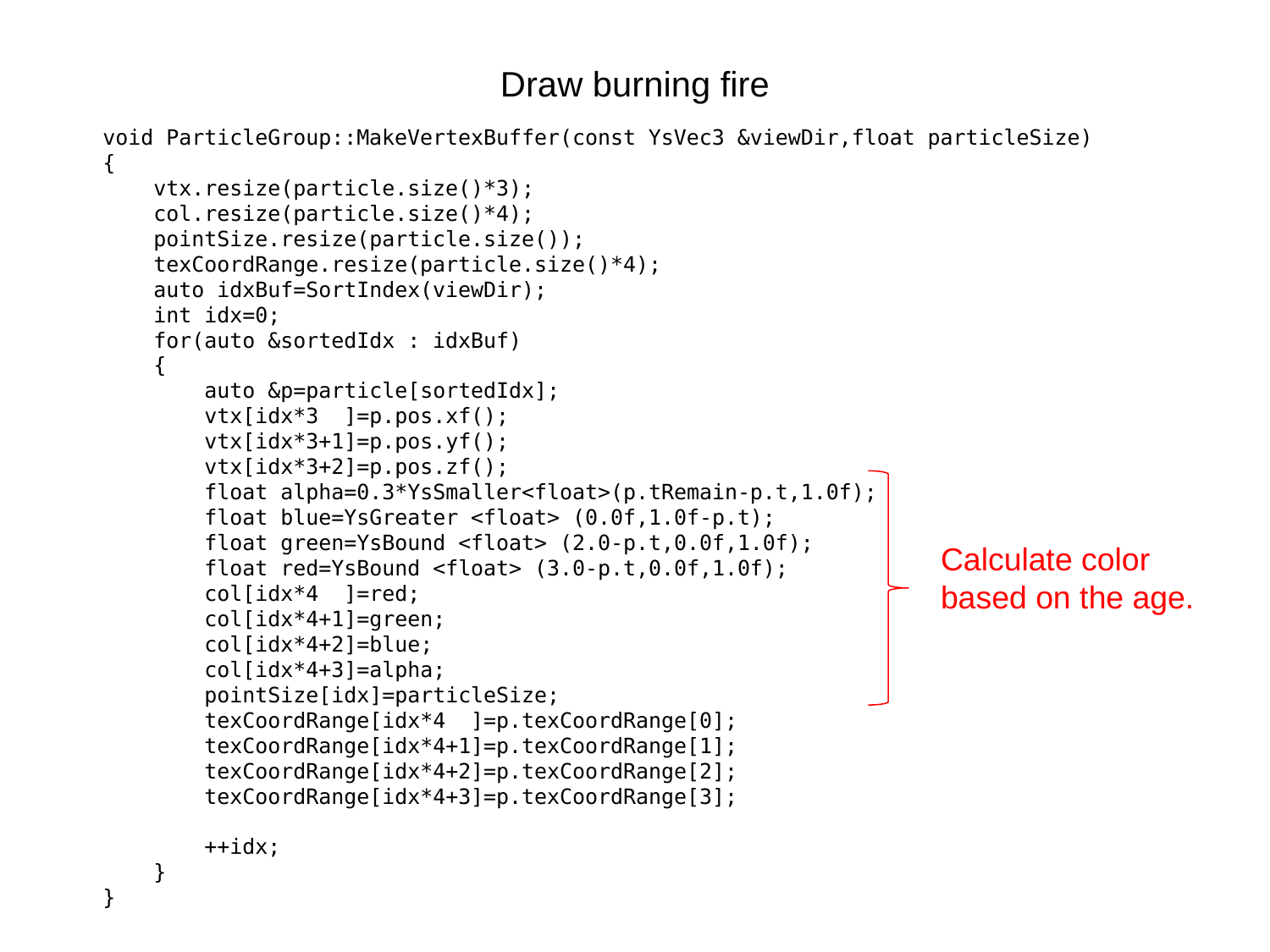

# Draw burning fire
void ParticleGroup::MakeVertexBuffer(const YsVec3 &viewDir,float particleSize)
{
    vtx.resize(particle.size()*3);
    col.resize(particle.size()*4);
    pointSize.resize(particle.size());
    texCoordRange.resize(particle.size()*4);
    auto idxBuf=SortIndex(viewDir);
    int idx=0;
    for(auto &sortedIdx : idxBuf)
    {
        auto &p=particle[sortedIdx];
        vtx[idx*3  ]=p.pos.xf();
        vtx[idx*3+1]=p.pos.yf();
        vtx[idx*3+2]=p.pos.zf();
        float alpha=0.3*YsSmaller<float>(p.tRemain-p.t,1.0f);
        float blue=YsGreater <float> (0.0f,1.0f-p.t);
        float green=YsBound <float> (2.0-p.t,0.0f,1.0f);
        float red=YsBound <float> (3.0-p.t,0.0f,1.0f);
        col[idx*4  ]=red;
        col[idx*4+1]=green;
        col[idx*4+2]=blue;
        col[idx*4+3]=alpha;
        pointSize[idx]=particleSize;
        texCoordRange[idx*4  ]=p.texCoordRange[0];
        texCoordRange[idx*4+1]=p.texCoordRange[1];
        texCoordRange[idx*4+2]=p.texCoordRange[2];
        texCoordRange[idx*4+3]=p.texCoordRange[3];

        ++idx;
    }
}

Calculate color based on the age.